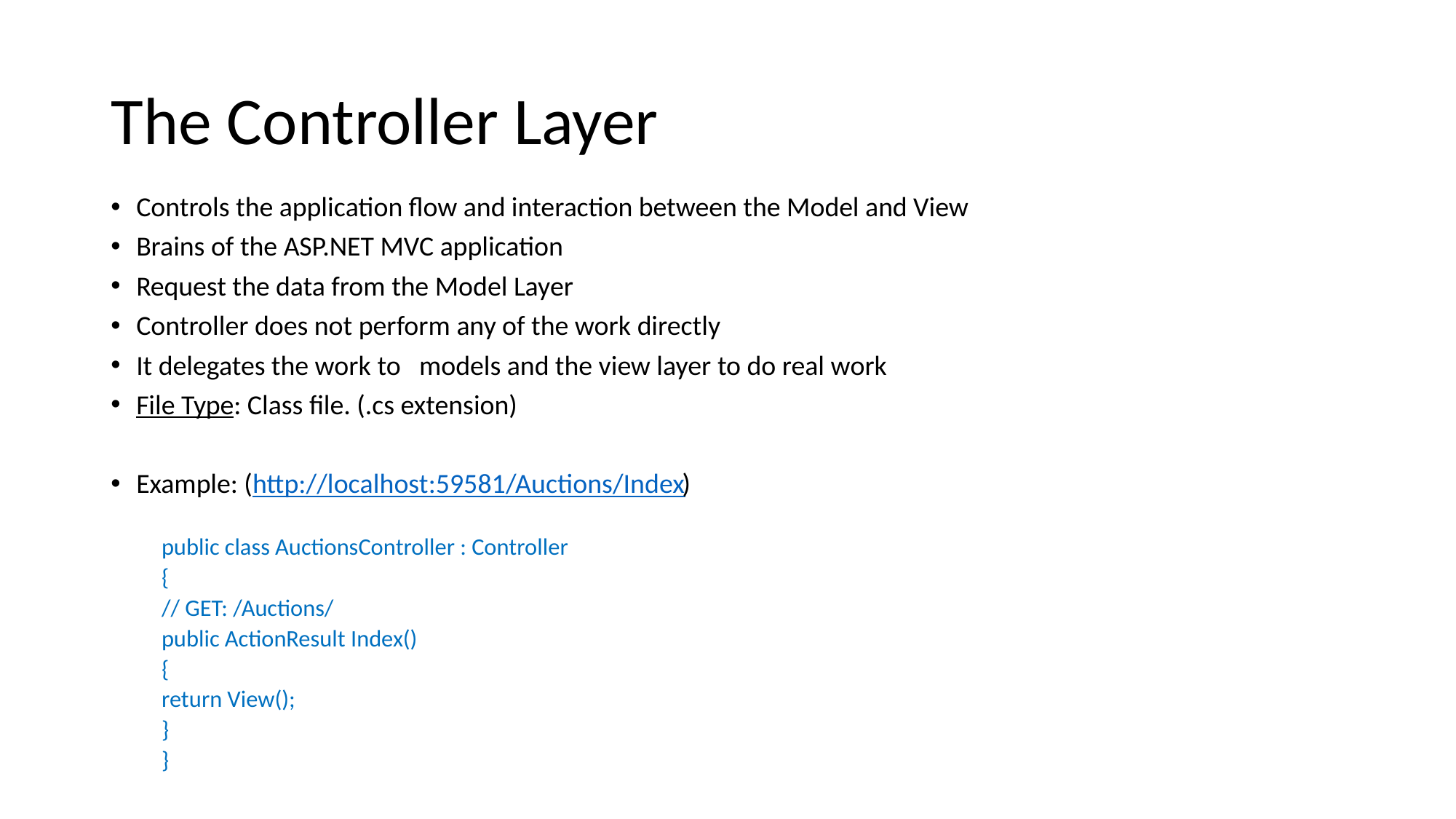

# The Controller Layer
Controls the application flow and interaction between the Model and View
Brains of the ASP.NET MVC application
Request the data from the Model Layer
Controller does not perform any of the work directly
It delegates the work to   models and the view layer to do real work
File Type: Class file. (.cs extension)

Example: (http://localhost:59581/Auctions/Index)

public class AuctionsController : Controller
{
	// GET: /Auctions/
	public ActionResult Index()
	{
		return View();
	}
}